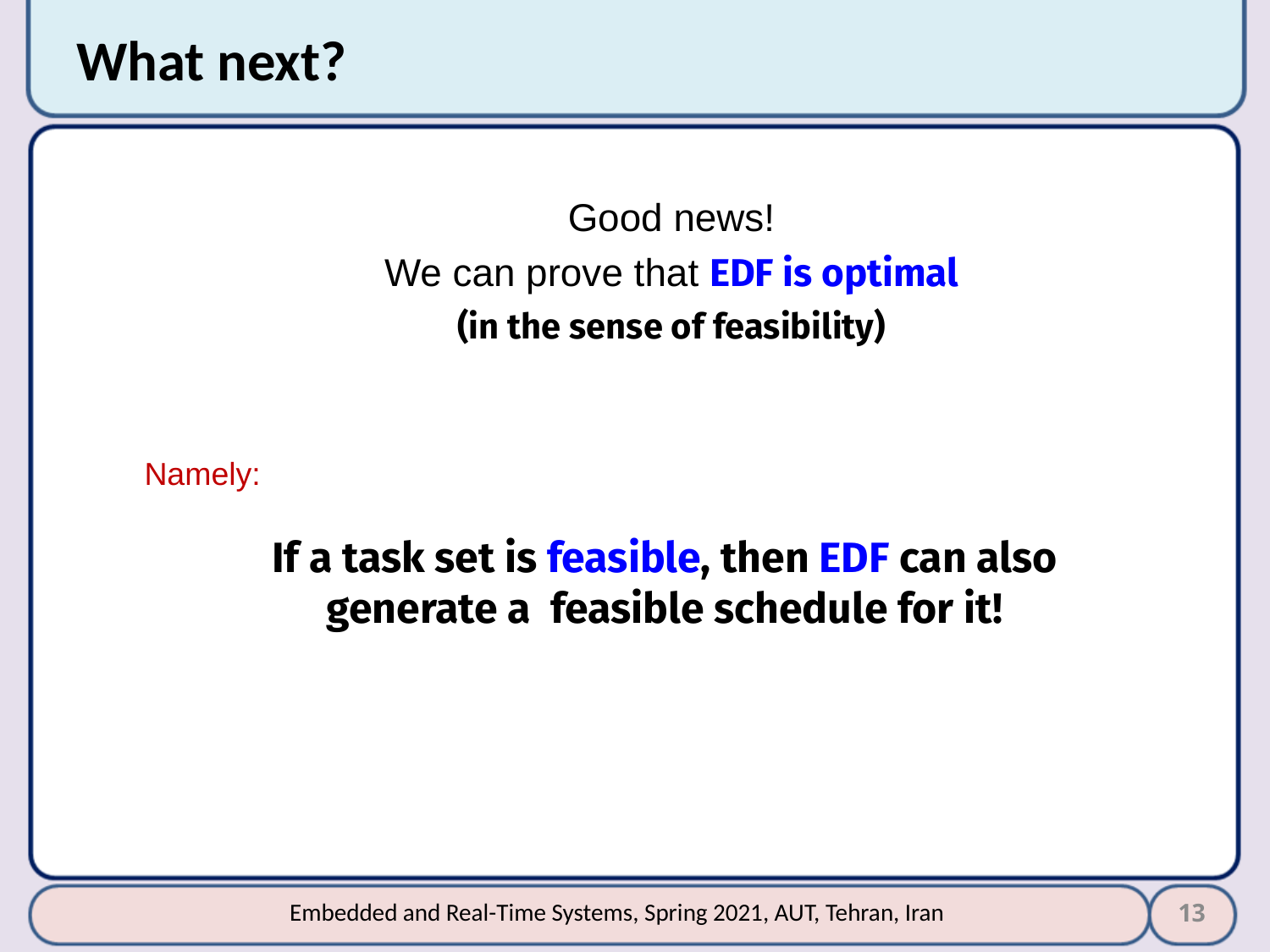

# What next?
Good news!
We can prove that EDF is optimal
(in the sense of feasibility)
Namely:

If a task set is feasible, then EDF can also
generate a  feasible schedule for it!
13
Embedded and Real-Time Systems, Spring 2021, AUT, Tehran, Iran